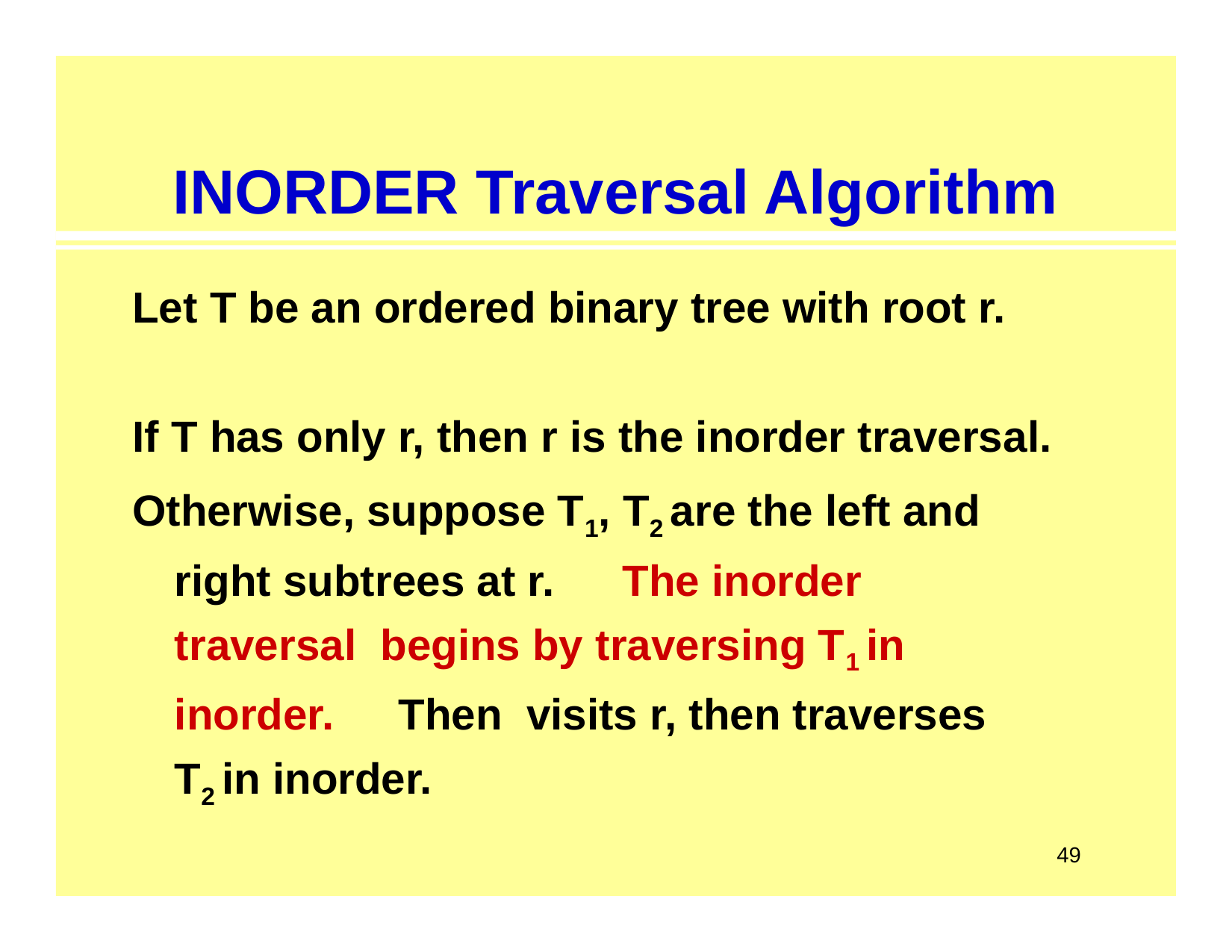

# INORDER Traversal Algorithm
Let T be an ordered binary tree with root r.

If T has only r, then r is the inorder traversal.
Otherwise, suppose T1, T2 are the left and  right subtrees at r.	The inorder traversal  begins by traversing T1 in inorder.	Then  visits r, then traverses T2 in inorder.
49